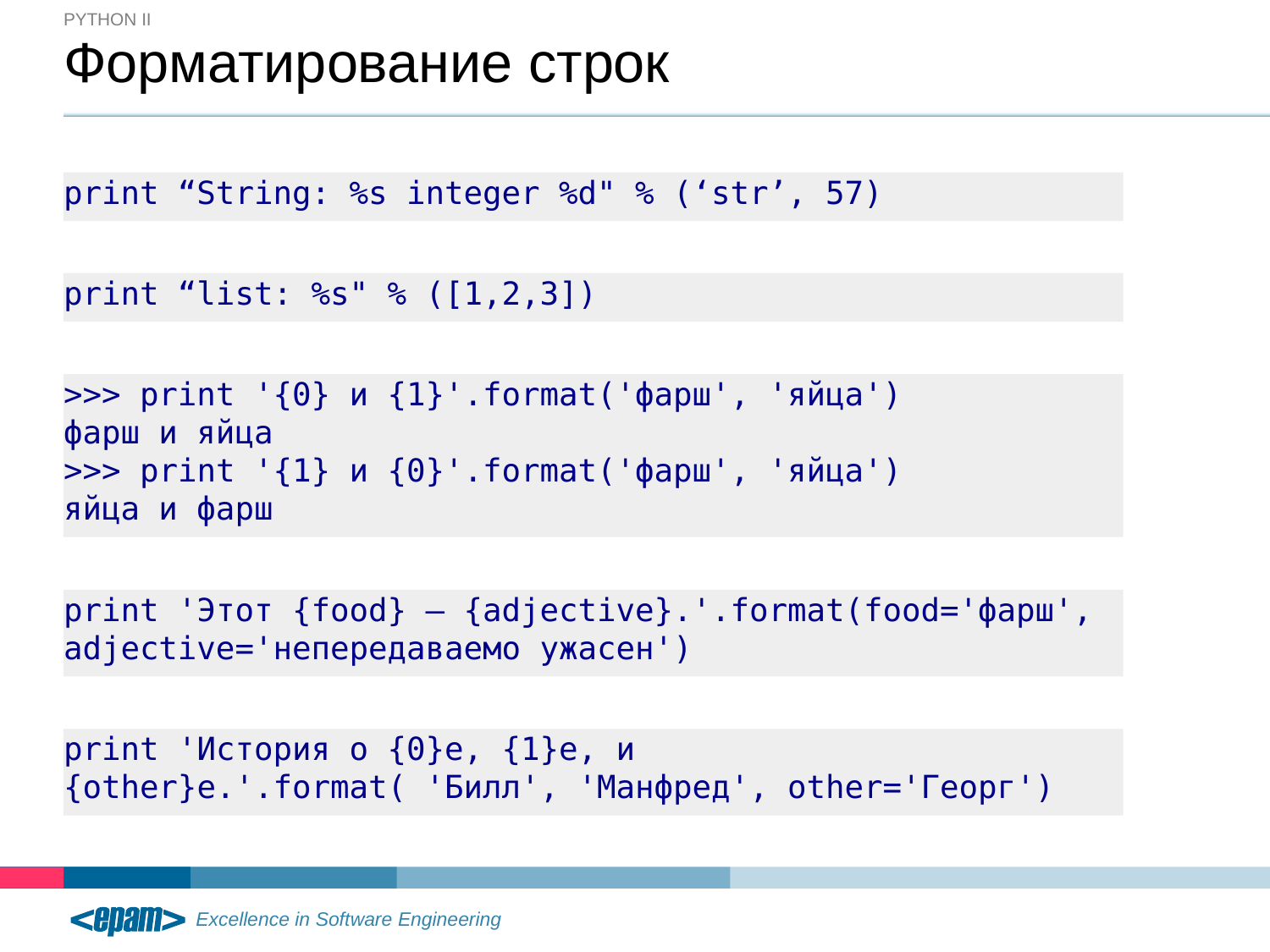

Python II
# Форматирование строк

print “String: %s integer %d" % (‘str’, 57)
print “list: %s" % ([1,2,3])
>>> print '{0} и {1}'.format('фарш', 'яйца')
фарш и яйца
>>> print '{1} и {0}'.format('фарш', 'яйца')
яйца и фарш
print 'Этот {food} — {adjective}.'.format(food='фарш', adjective='непередаваемо ужасен')
print 'История о {0}е, {1}е, и {other}е.'.format( 'Билл', 'Манфред', other='Георг')